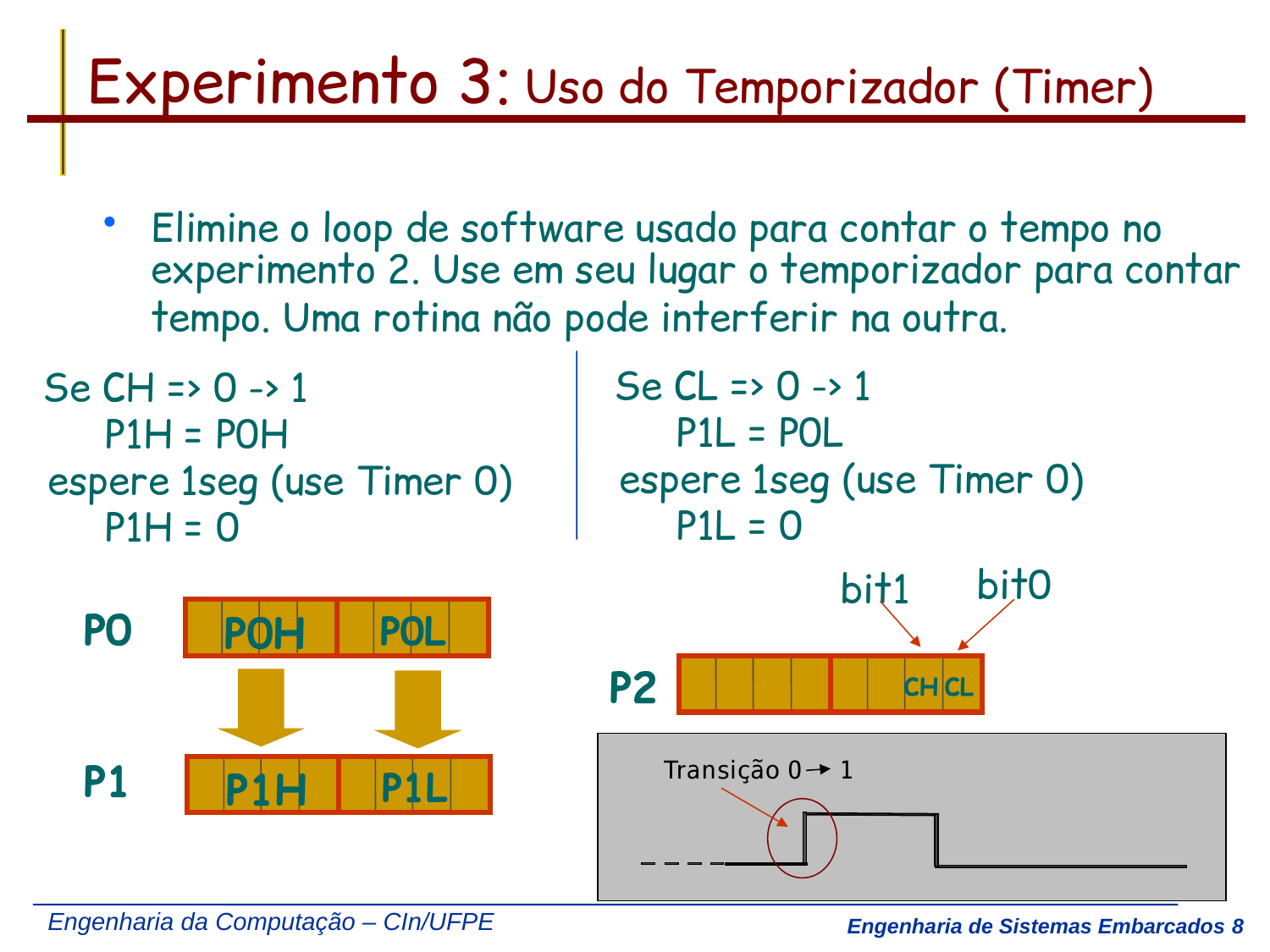

# Experimento 3: Uso do Temporizador (Timer)
Elimine o loop de software usado para contar o tempo no experimento 2. Use em seu lugar o temporizador para contar tempo. Uma rotina não pode interferir na outra.

   Se CL => 0 -> 1
     P1L = P0L
espere 1seg (use Timer 0)
     P1L = 0
   Se CH => 0 -> 1
     P1H = P0H
espere 1seg (use Timer 0)
     P1H = 0
bit0
bit1
P0

P0H
P0L

P2

CH
CL

P1
Transição 0     1

P1H
P1L